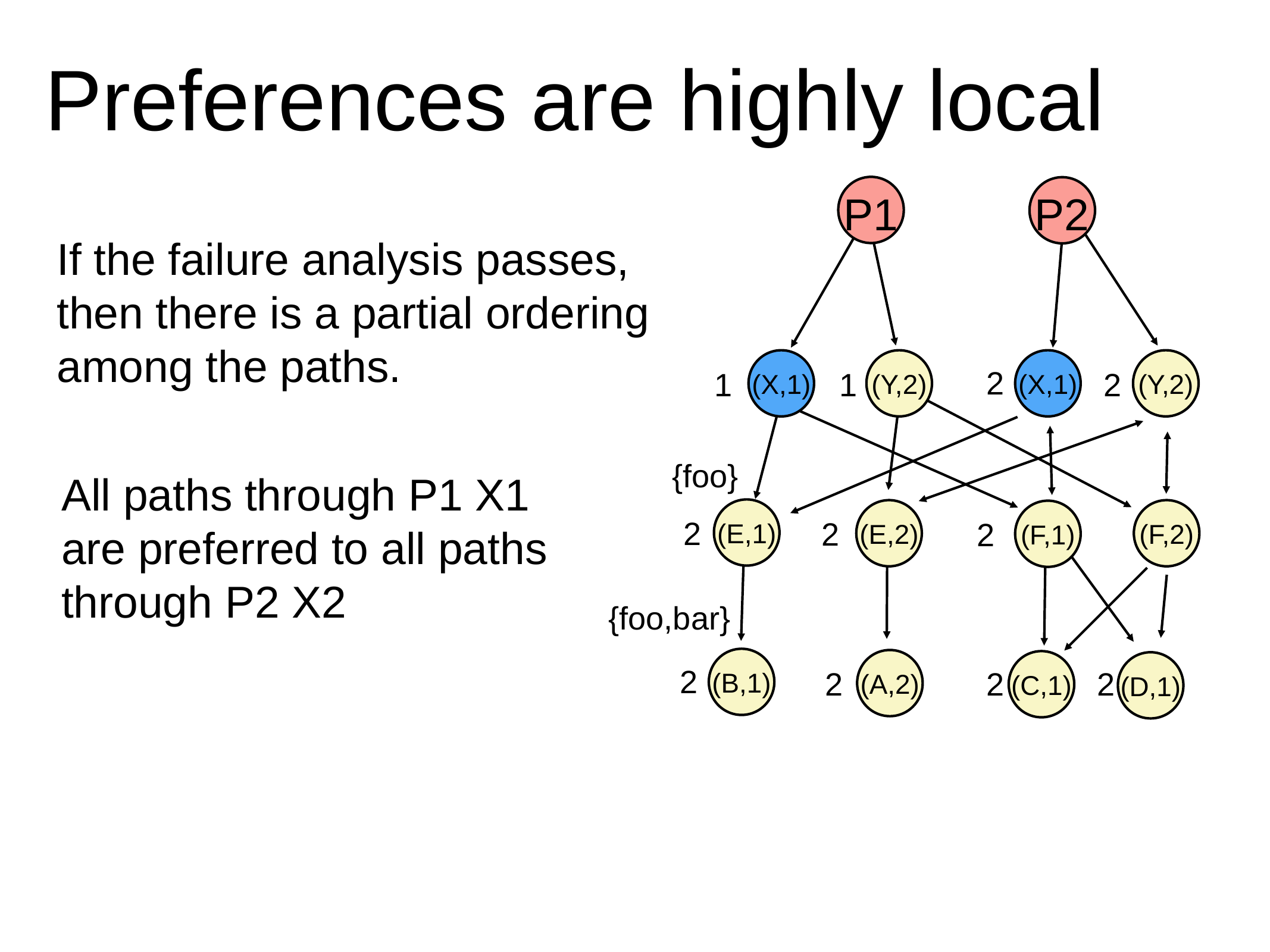

# Preferences are highly local

P1

P2

If the failure analysis passes,
then there is a partial ordering
among the paths.

(X,1)

(Y,2)

(X,1)

(Y,2)
2
1
1
2

{foo}
All paths through P1 X1
are preferred to all paths
through P2 X2

(E,1)

(E,2)

(F,2)

(F,1)
2
2
2

{foo,bar}

(B,1)

(A,2)

(C,1)

(D,1)
2
2
2
2